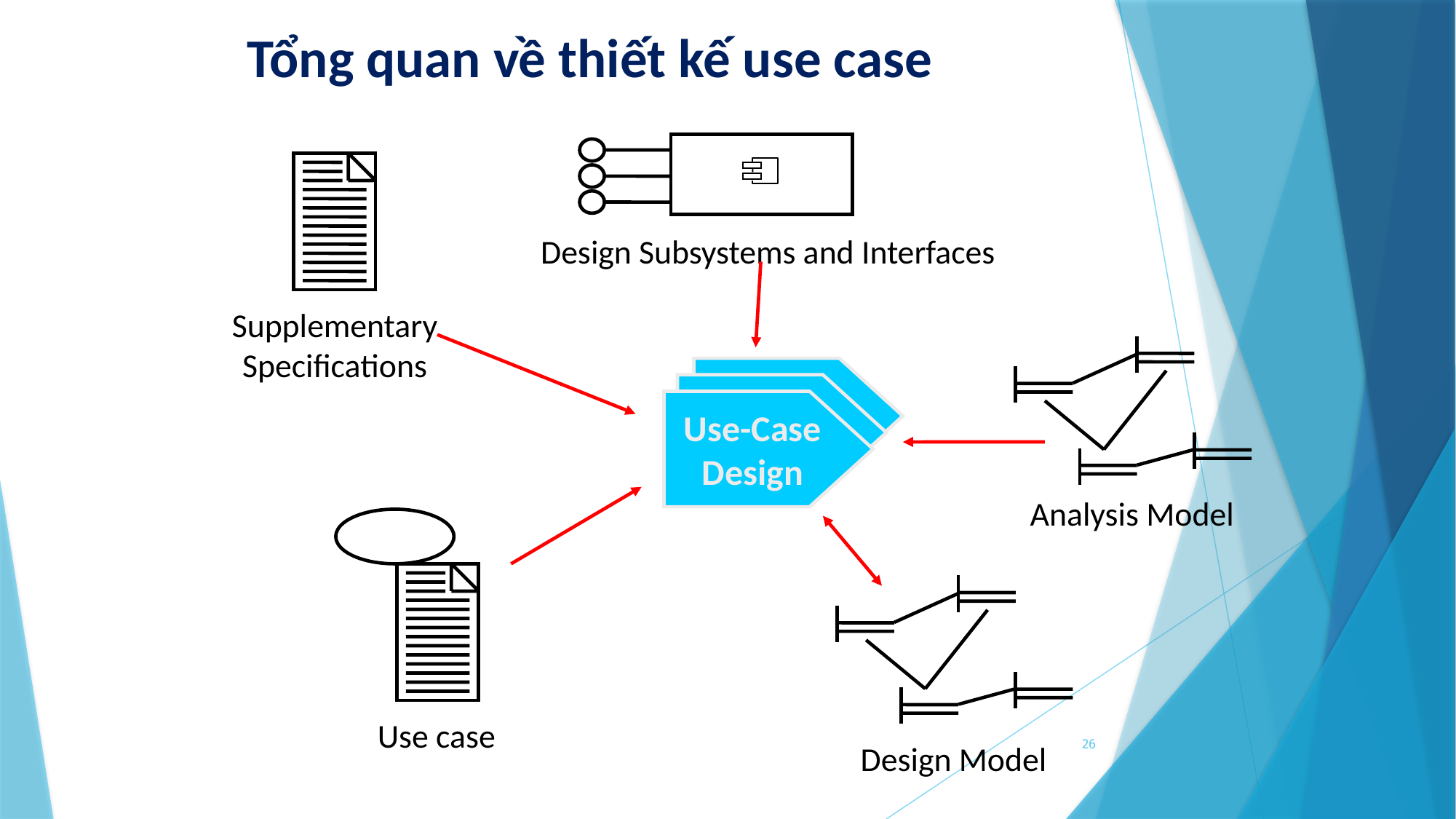

# Tổng quan về thiết kế use case

Supplementary
Specifications

Design Subsystems and Interfaces

Analysis Model

Use-Case
Design

Use case

Design Model
26